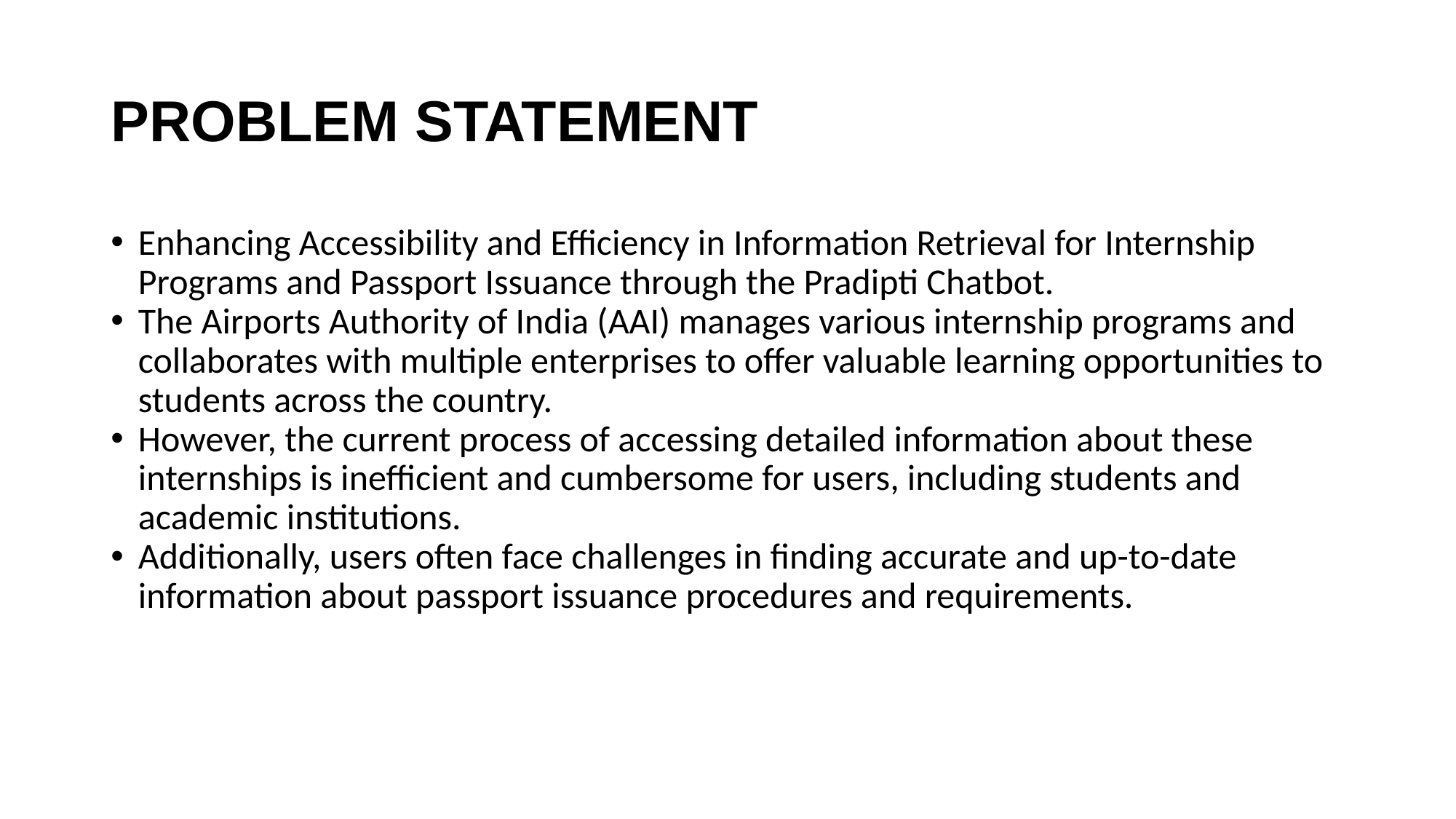

# PROBLEM STATEMENT
Enhancing Accessibility and Efficiency in Information Retrieval for Internship Programs and Passport Issuance through the Pradipti Chatbot.
The Airports Authority of India (AAI) manages various internship programs and collaborates with multiple enterprises to offer valuable learning opportunities to students across the country.
However, the current process of accessing detailed information about these internships is inefficient and cumbersome for users, including students and academic institutions.
Additionally, users often face challenges in finding accurate and up-to-date information about passport issuance procedures and requirements.